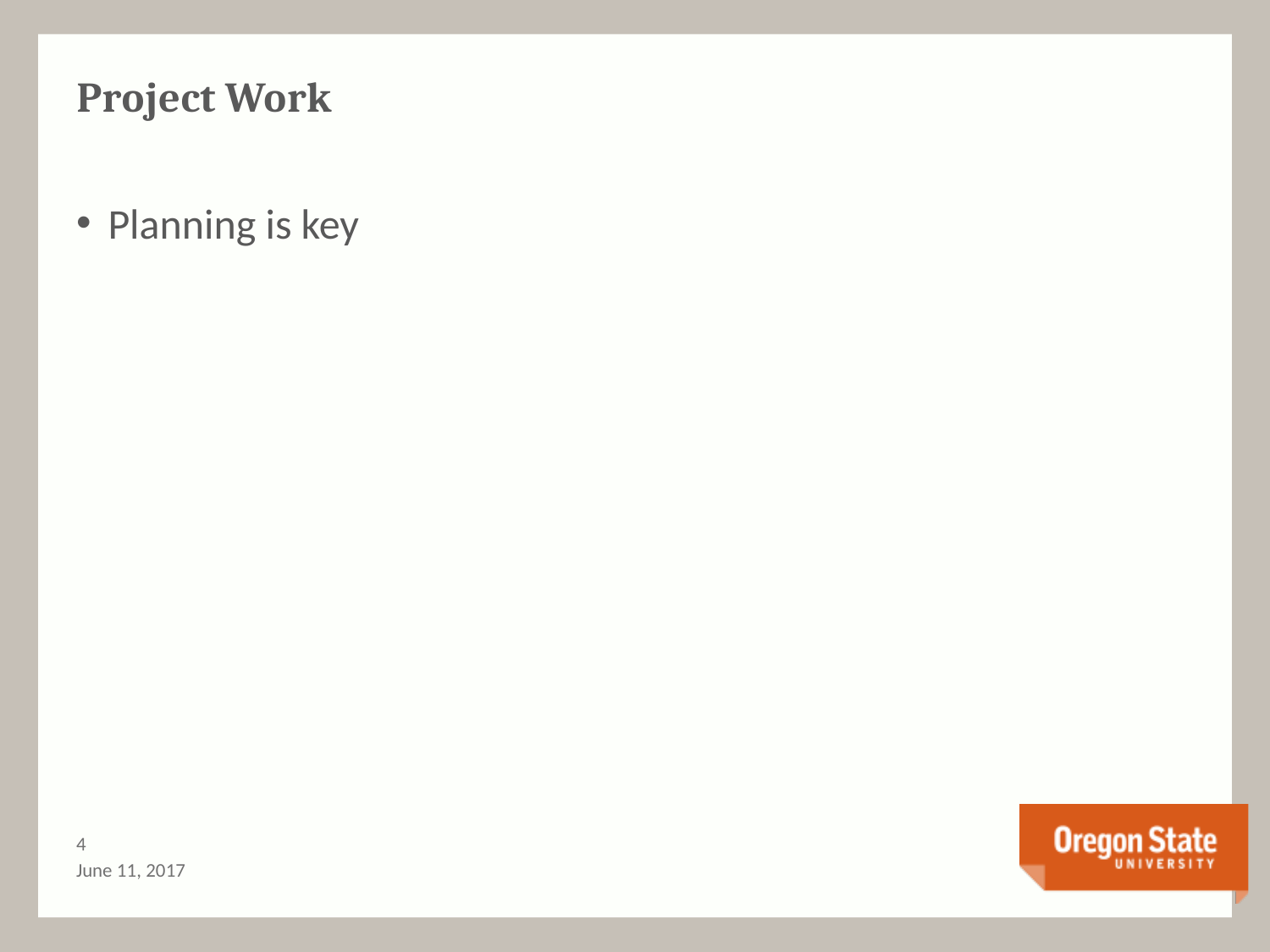

# Project Work
Planning is key

4
June 11, 2017